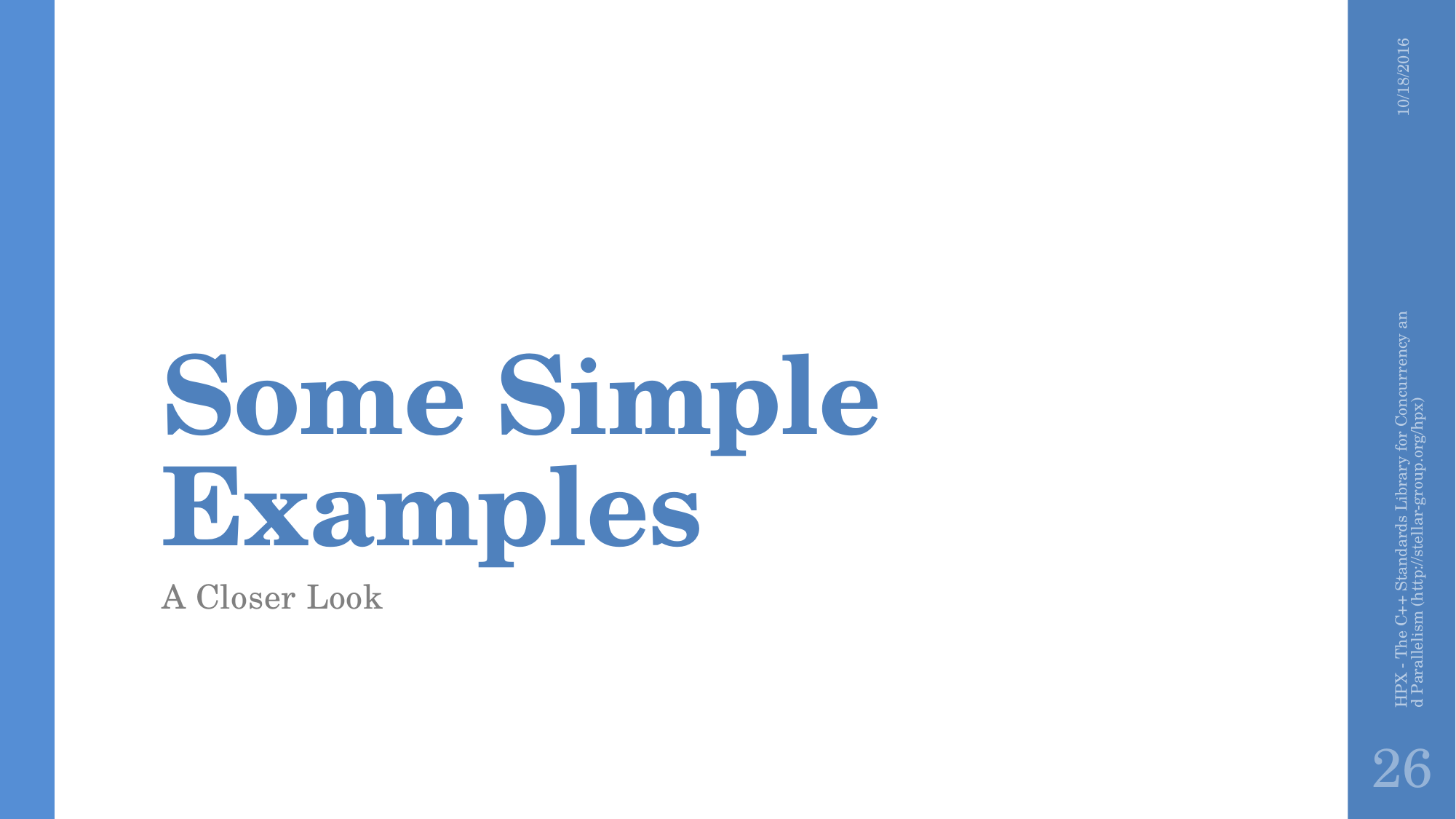

# Some Simple Examples
10/18/2016
HPX - The C++ Standards Library for Concurrency and Parallelism (http://stellar-group.org/hpx)
A Closer Look
26